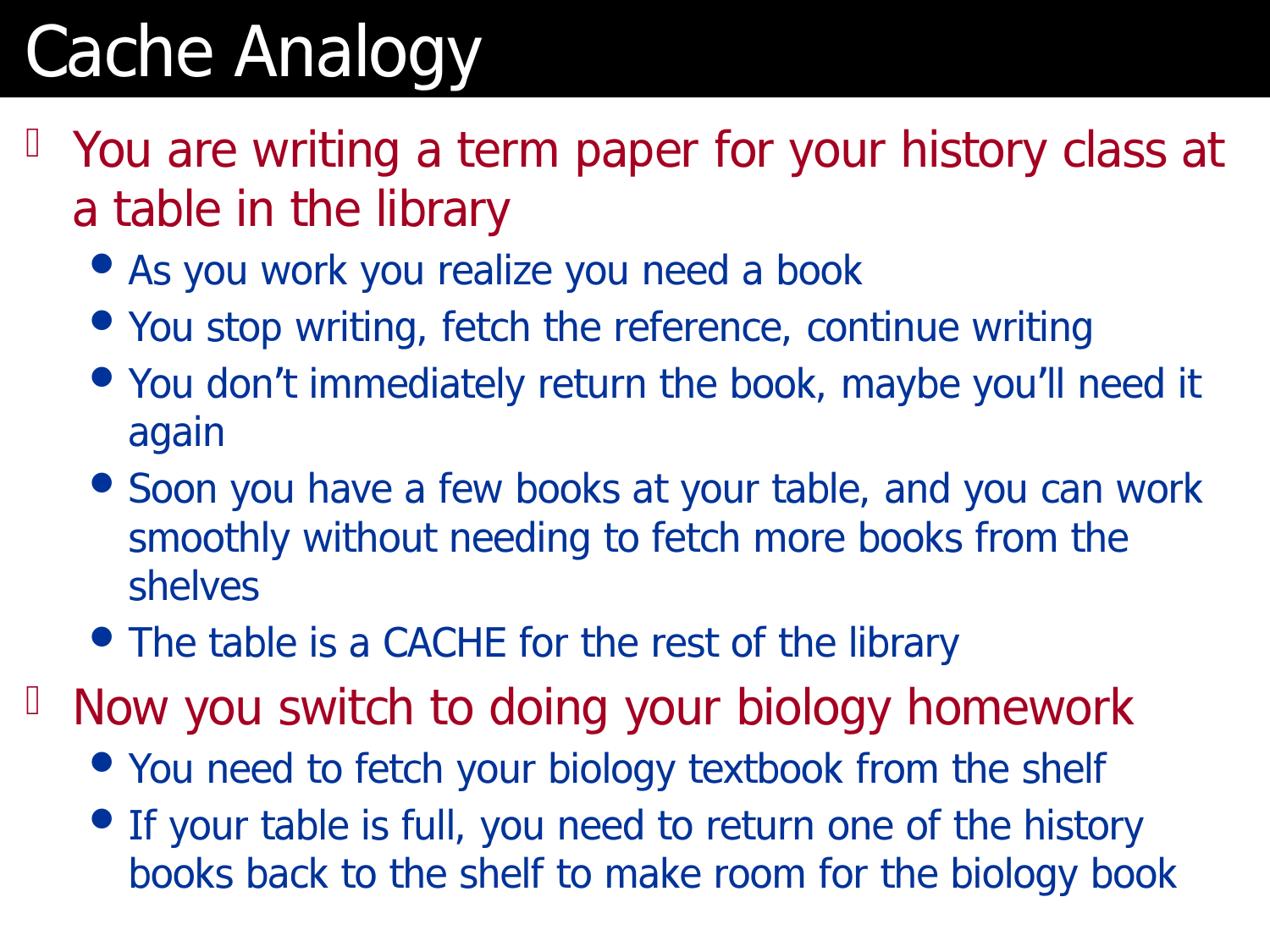

# Cache Analogy
You are writing a term paper for your history class at a table in the library
As you work you realize you need a book
You stop writing, fetch the reference, continue writing
You don’t immediately return the book, maybe you’ll need it again
Soon you have a few books at your table, and you can work smoothly without needing to fetch more books from the shelves
The table is a CACHE for the rest of the library
Now you switch to doing your biology homework
You need to fetch your biology textbook from the shelf
If your table is full, you need to return one of the history books back to the shelf to make room for the biology book